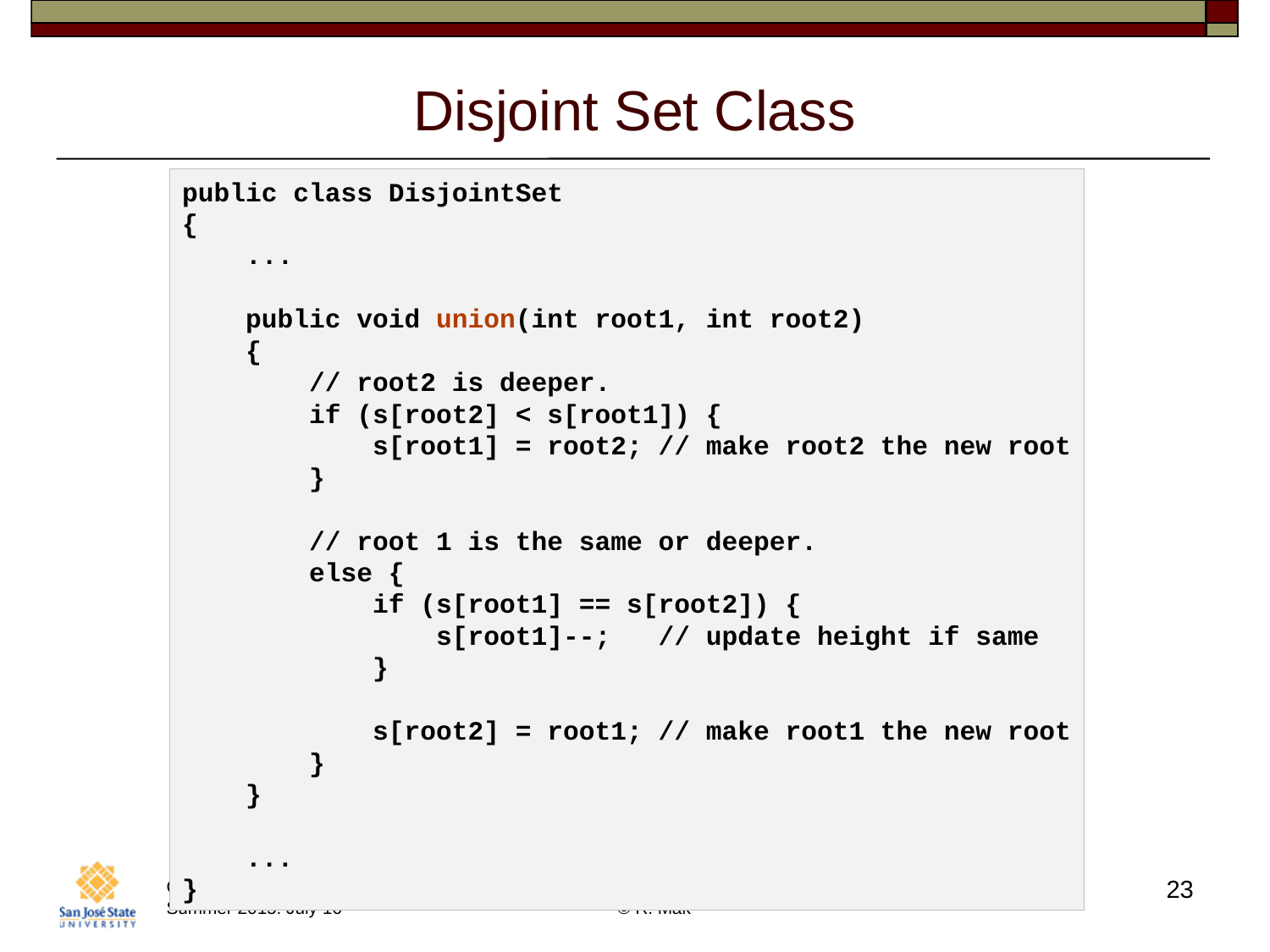

# Disjoint Set Class
public class DisjointSet
{
    ...

    public void union(int root1, int root2)
    {
        // root2 is deeper.
        if (s[root2] < s[root1]) {
            s[root1] = root2; // make root2 the new root
        }

        // root 1 is the same or deeper.
        else {
            if (s[root1] == s[root2]) {
                s[root1]--;   // update height if same
            }

            s[root2] = root1; // make root1 the new root
        }
    }

    ...
}
23